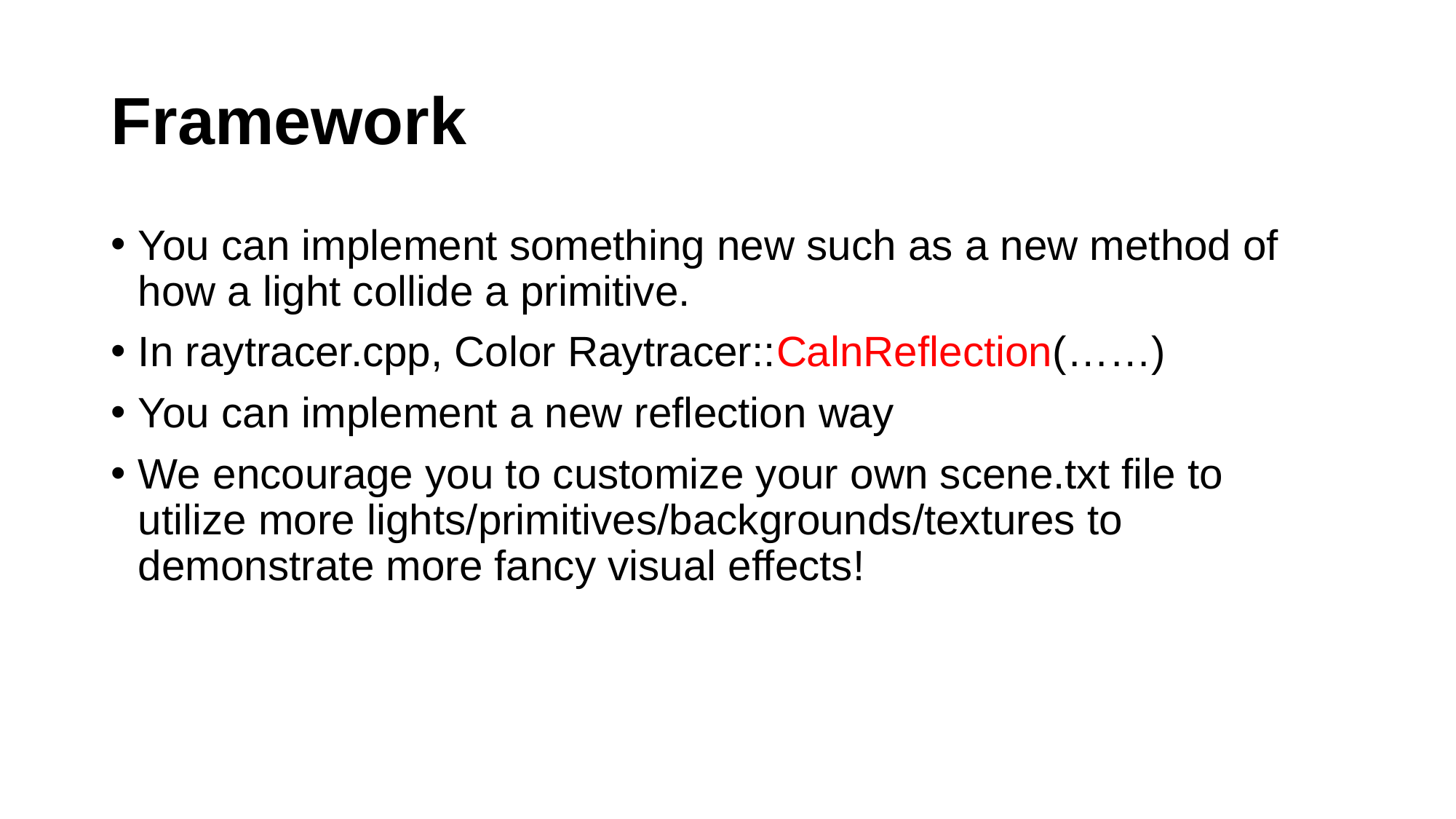

# Framework
You can implement something new such as a new method of how a light collide a primitive.
In raytracer.cpp, Color Raytracer::CalnReflection(……)
You can implement a new reflection way
We encourage you to customize your own scene.txt file to utilize more lights/primitives/backgrounds/textures to demonstrate more fancy visual effects!